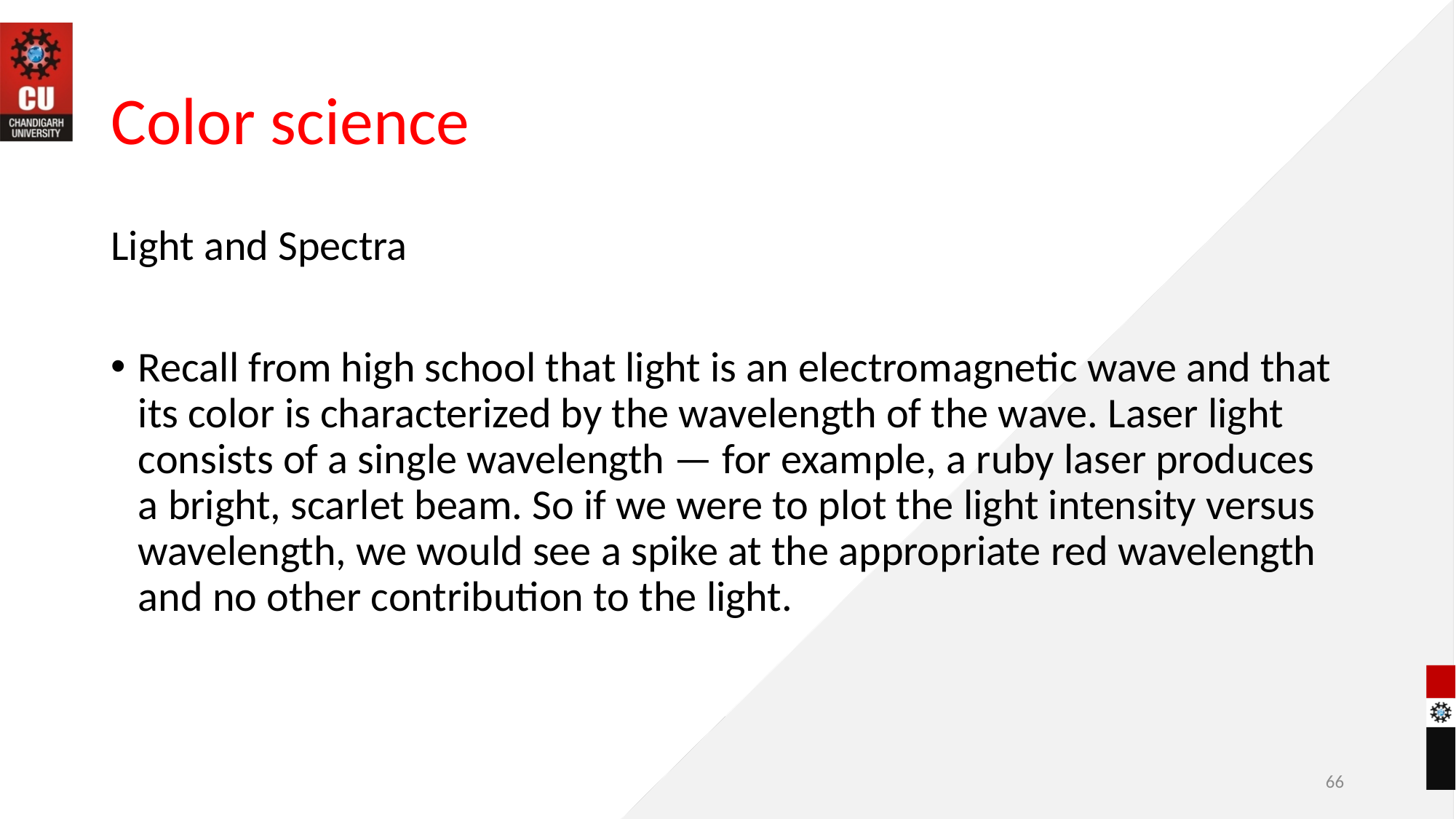

# Color science
Light and Spectra

Recall from high school that light is an electromagnetic wave and that its color is characterized by the wavelength of the wave. Laser light consists of a single wavelength — for example, a ruby laser produces a bright, scarlet beam. So if we were to plot the light intensity versus wavelength, we would see a spike at the appropriate red wavelength and no other contribution to the light.
66